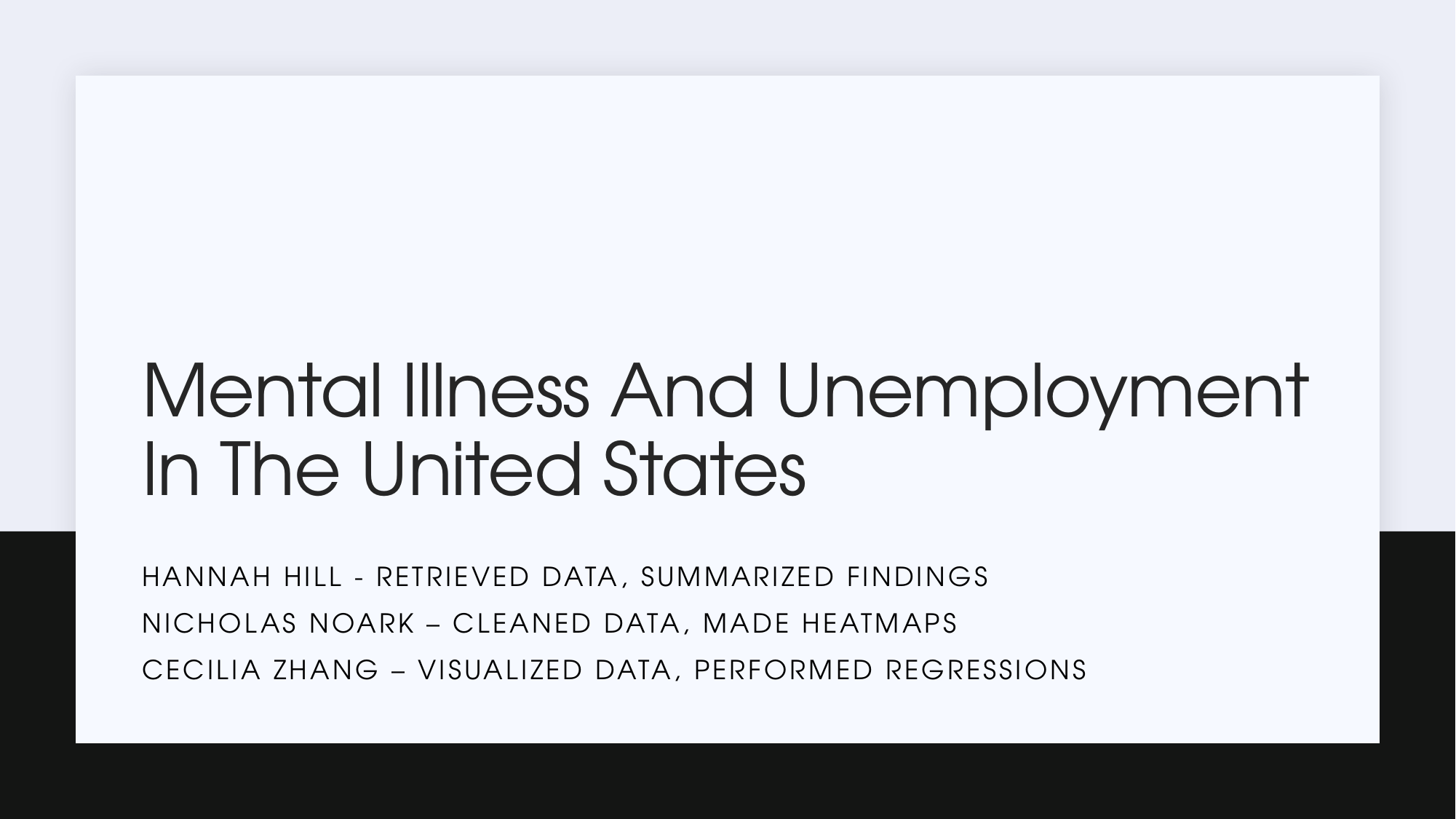

# Mental Illness And Unemployment In The United States
Hannah Hill - Retrieved Data, Summarized Findings
Nicholas Noark – Cleaned data, Made Heatmaps
Cecilia Zhang – Visualized Data, performed regressions